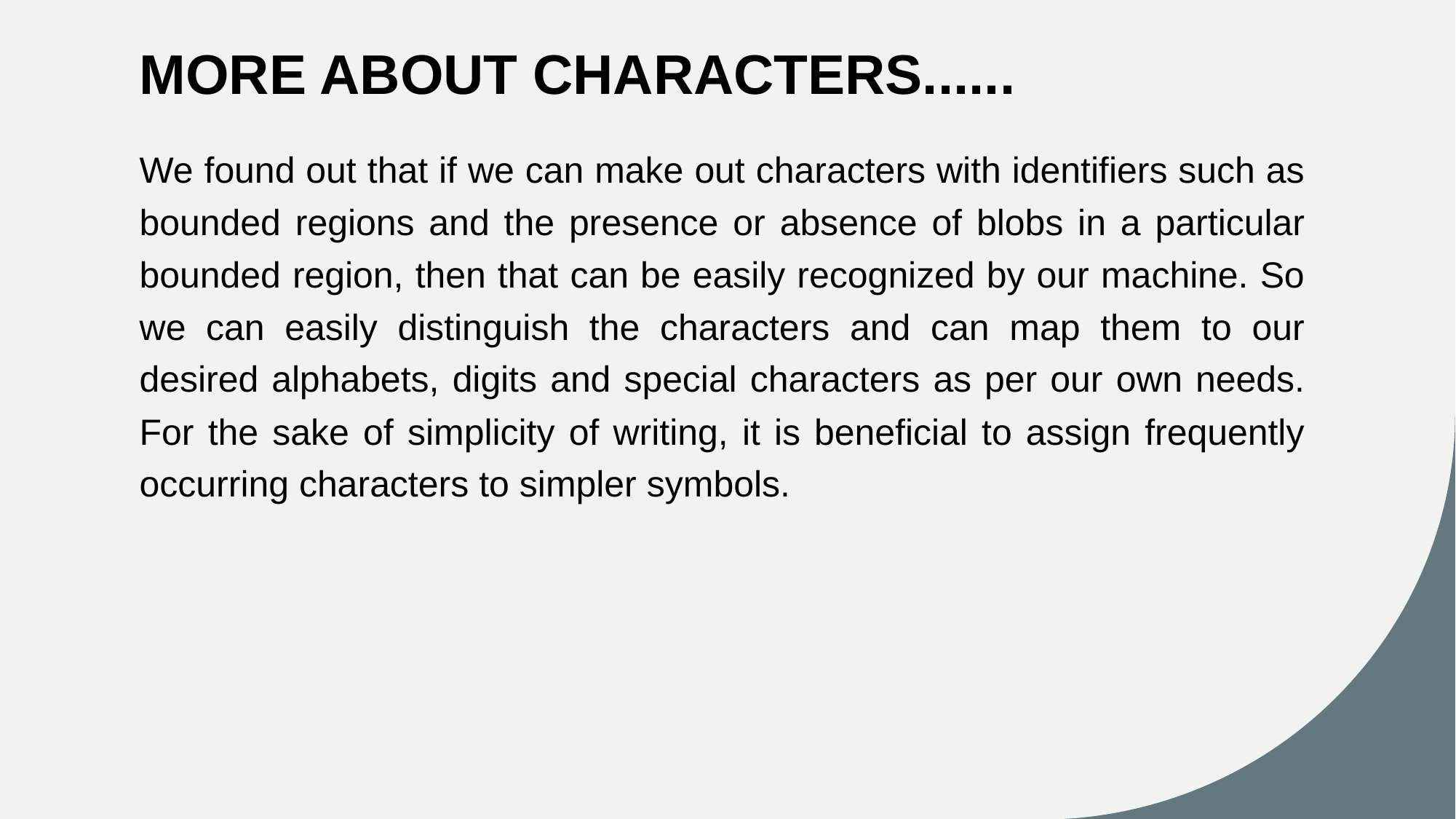

# MORE ABOUT CHARACTERS......
We found out that if we can make out characters with identifiers such as bounded regions and the presence or absence of blobs in a particular bounded region, then that can be easily recognized by our machine. So we can easily distinguish the characters and can map them to our desired alphabets, digits and special characters as per our own needs. For the sake of simplicity of writing, it is beneficial to assign frequently occurring characters to simpler symbols.